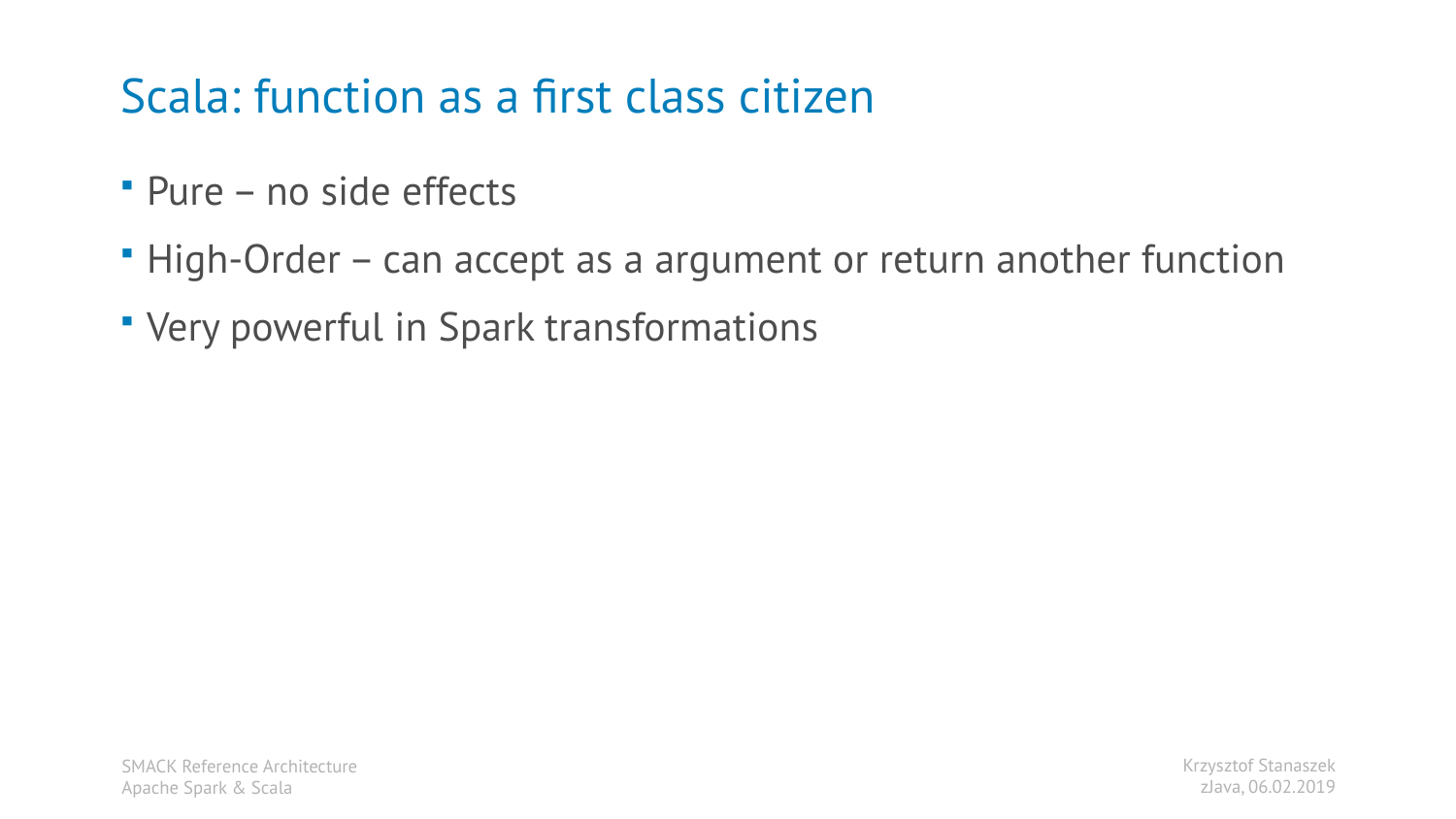

# Scala: function as a first class citizen
Pure – no side effects
High-Order – can accept as a argument or return another function
Very powerful in Spark transformations

Krzysztof Stanaszek
zJava, 06.02.2019

SMACK Reference Architecture
Apache Spark & Scala